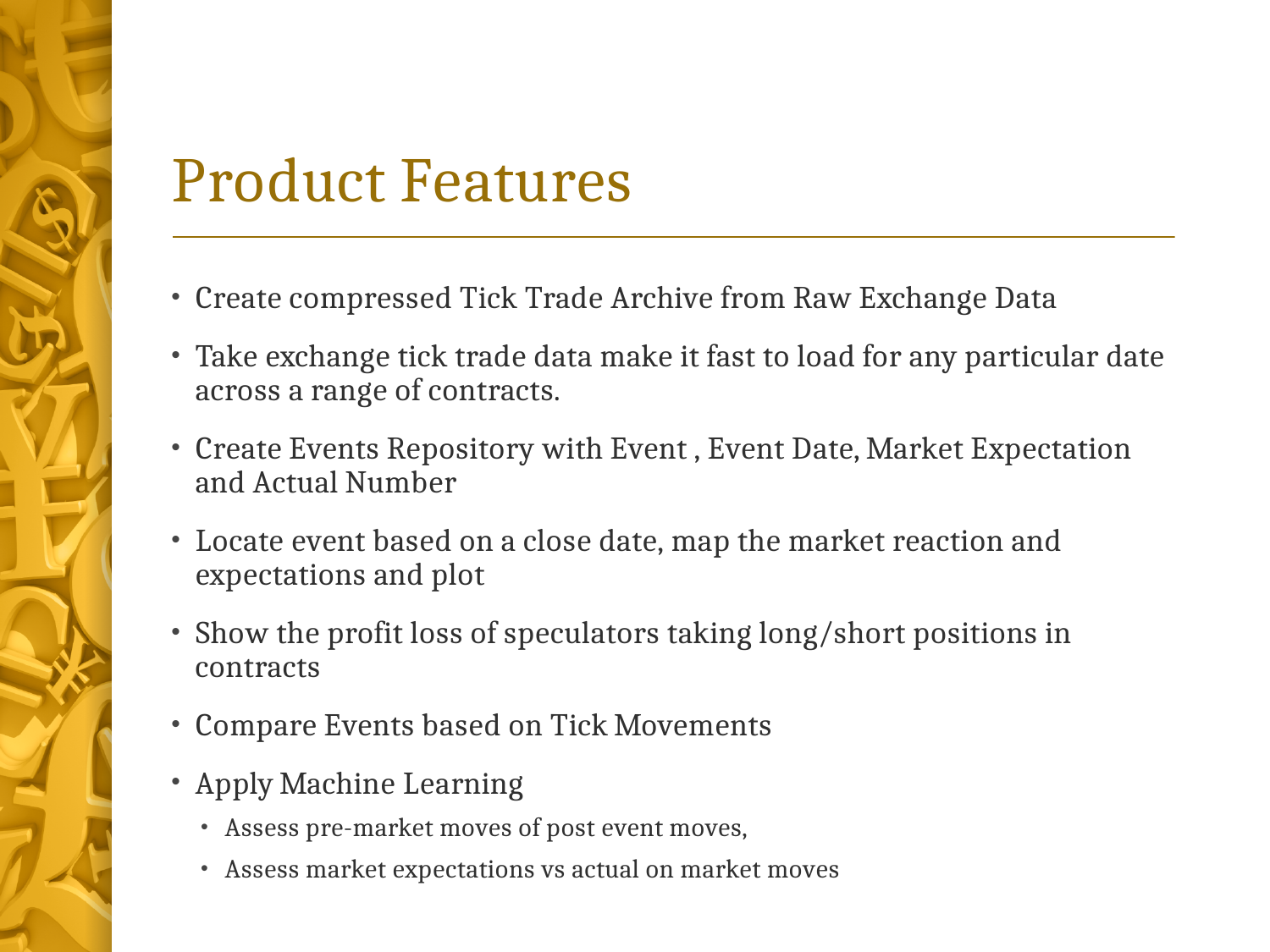

# Product Features
Create compressed Tick Trade Archive from Raw Exchange Data
Take exchange tick trade data make it fast to load for any particular date across a range of contracts.
Create Events Repository with Event , Event Date, Market Expectation and Actual Number
Locate event based on a close date, map the market reaction and expectations and plot
Show the profit loss of speculators taking long/short positions in contracts
Compare Events based on Tick Movements
Apply Machine Learning
Assess pre-market moves of post event moves,
Assess market expectations vs actual on market moves